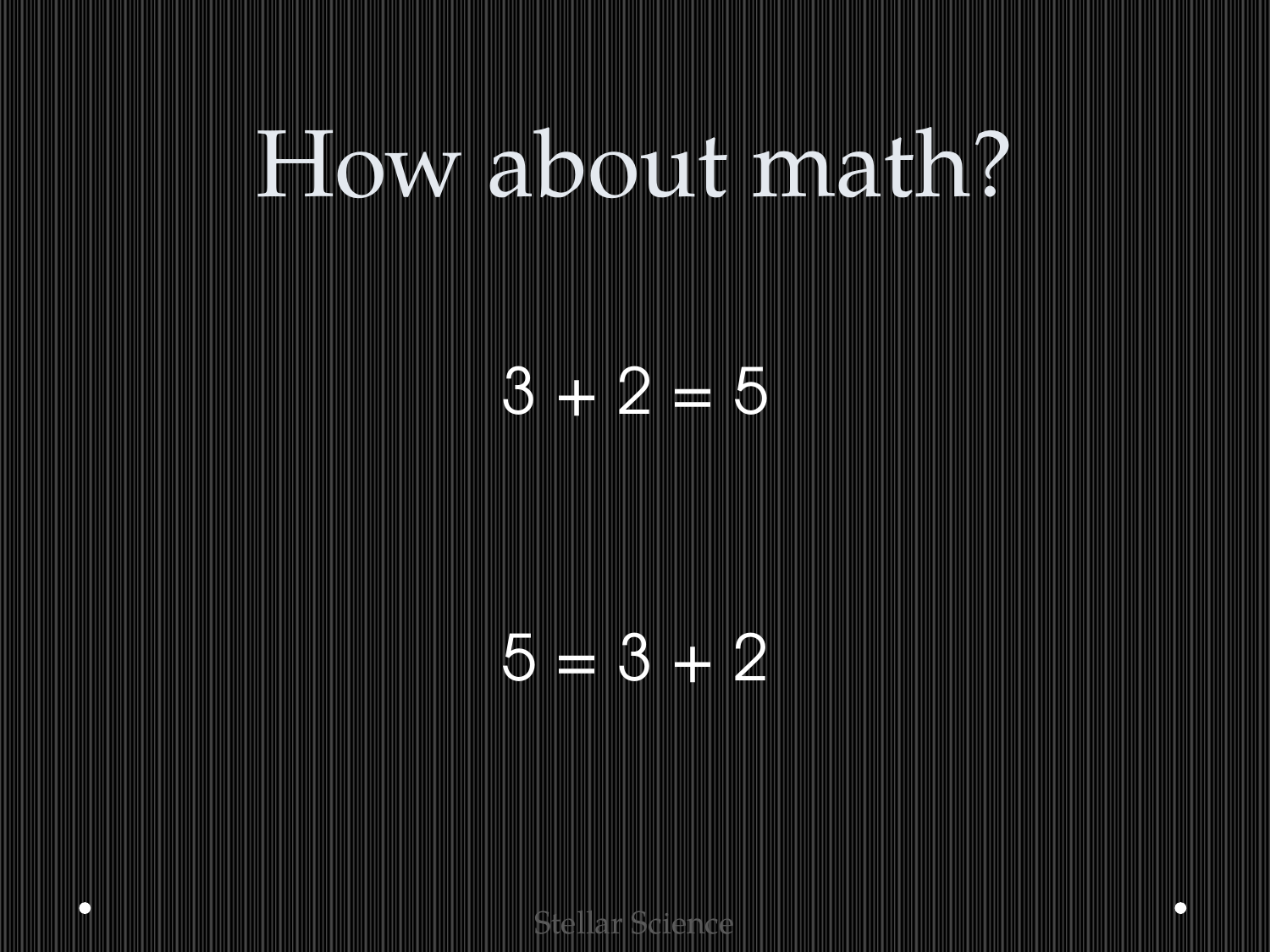

# How about math?

3 + 2 = 5

5 = 3 + 2
Stellar Science